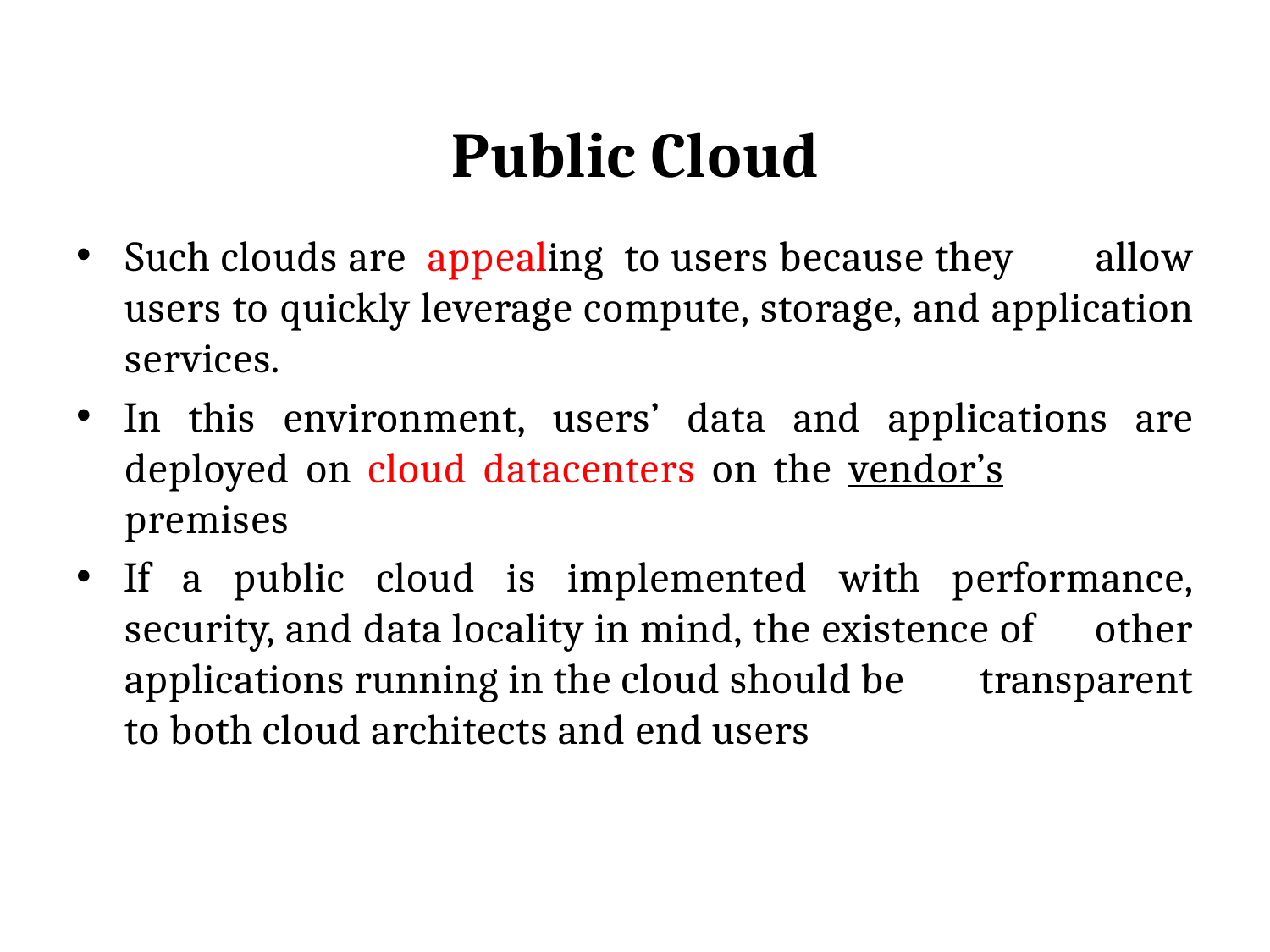

# Public Cloud
Such clouds are  appealing  to users because they        allow users to quickly leverage compute, storage, and application services.
In this environment, users’ data and applications are deployed on cloud datacenters on the vendor’s             premises
If a public cloud is implemented with performance, security, and data locality in mind, the existence of      other applications running in the cloud should be        transparent to both cloud architects and end users